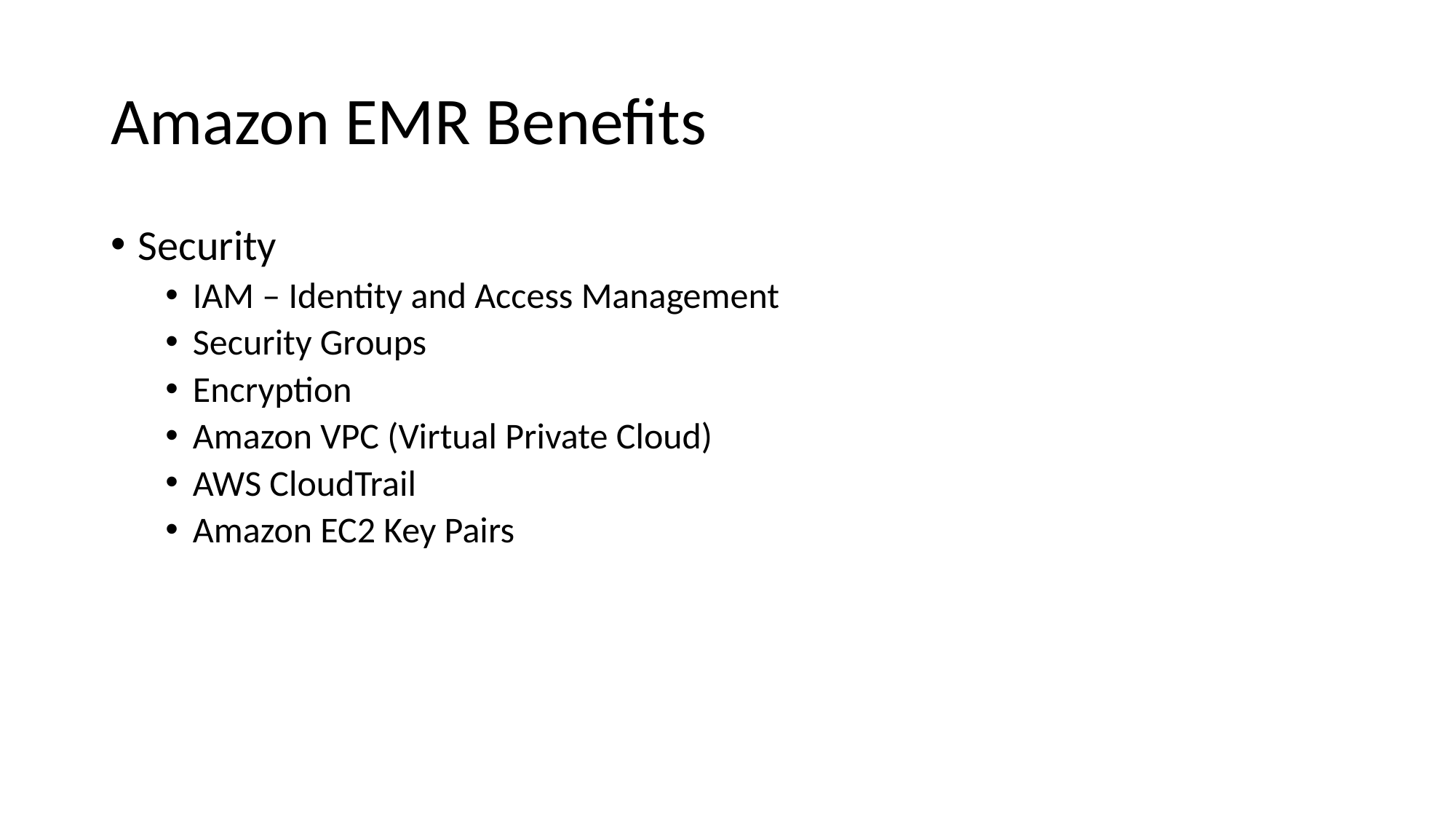

# Amazon EMR Benefits
Security
IAM – Identity and Access Management
Security Groups
Encryption
Amazon VPC (Virtual Private Cloud)
AWS CloudTrail
Amazon EC2 Key Pairs